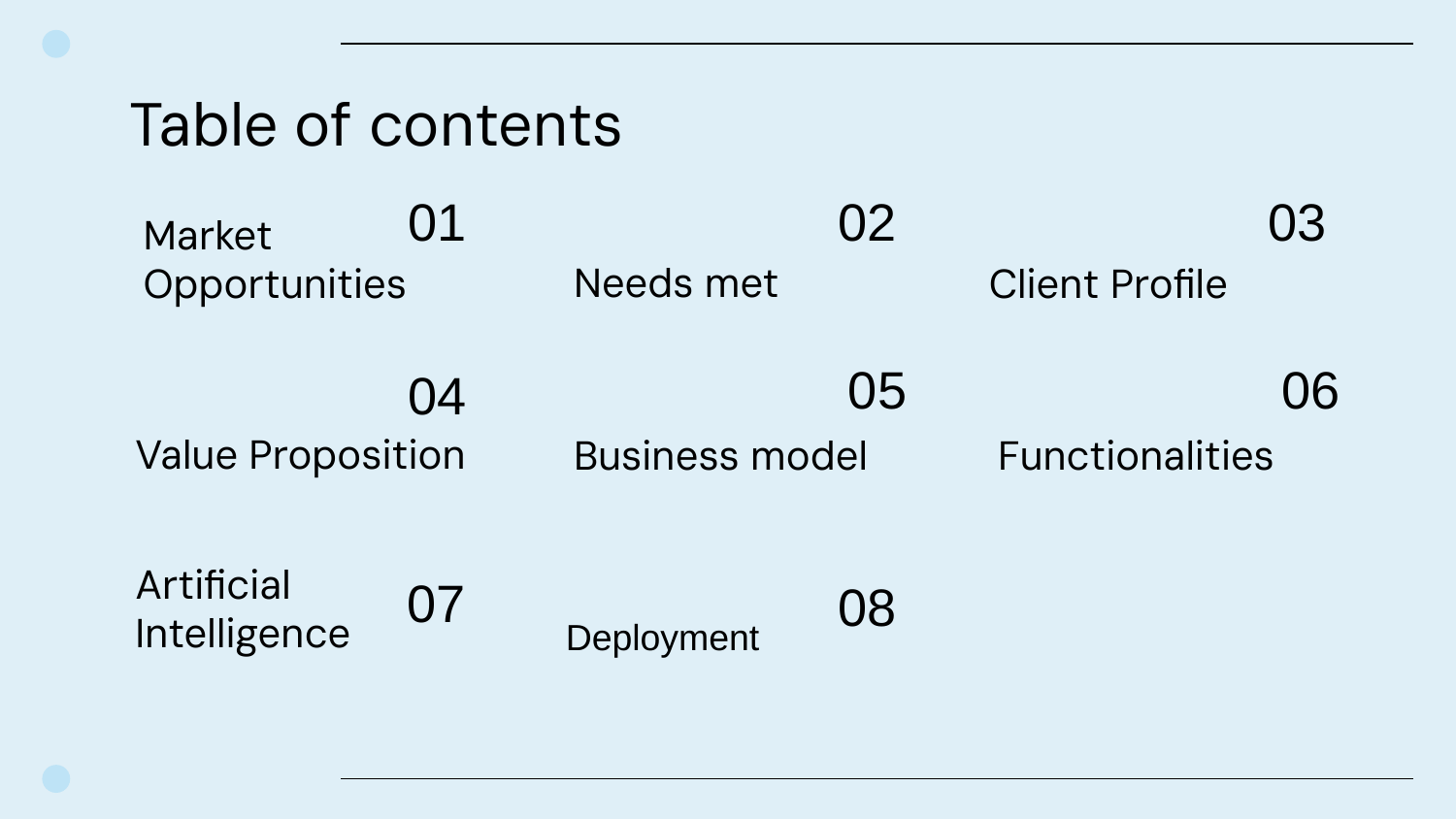

# Table of contents
01
02
03
Needs met
Client Profile
Market Opportunities
05
06
04
Value Proposition
Business model
Functionalities
Artificial Intelligence
Deployment
07
08